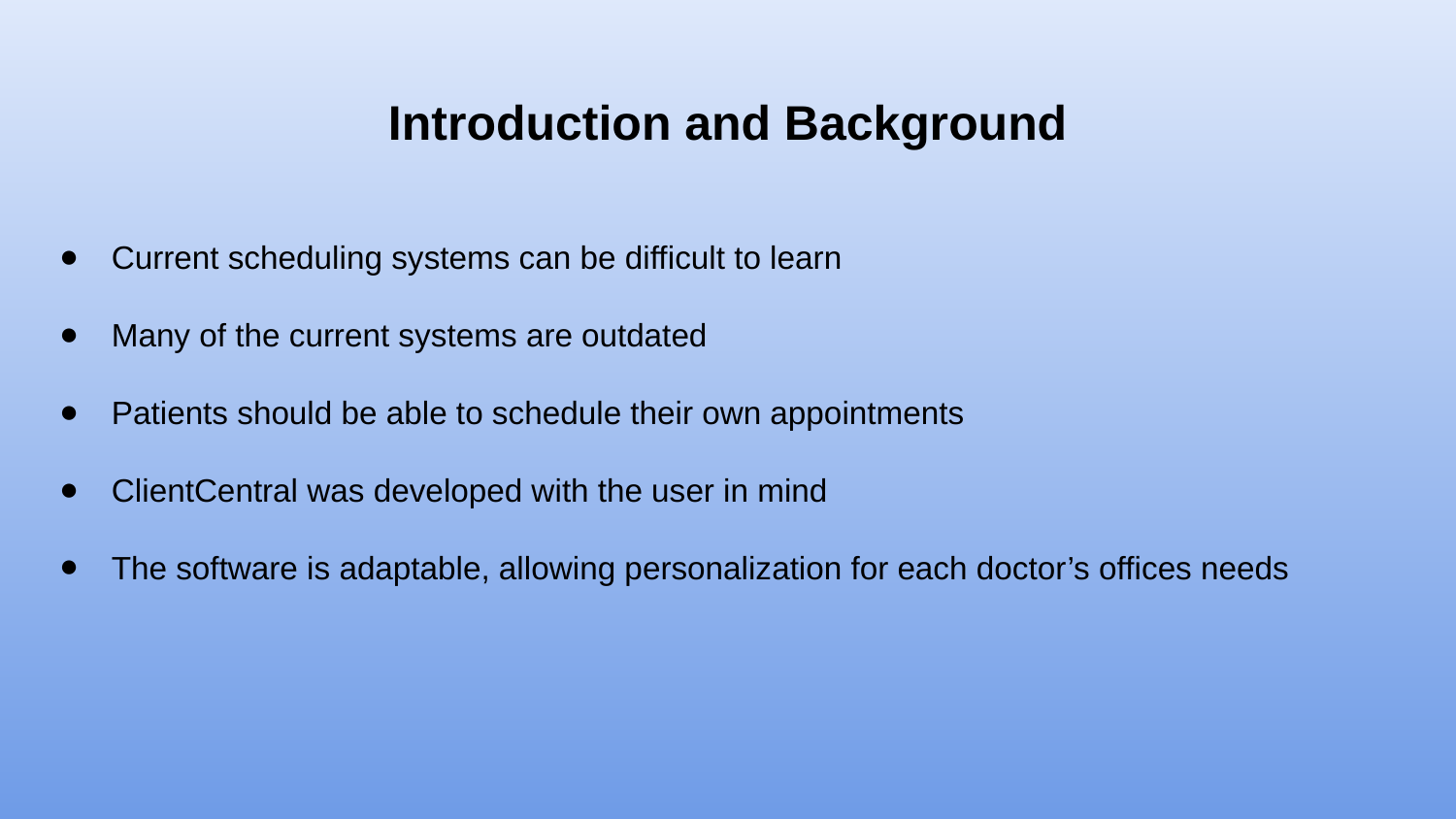

# Introduction and Background
Current scheduling systems can be difficult to learn

Many of the current systems are outdated

Patients should be able to schedule their own appointments

ClientCentral was developed with the user in mind

The software is adaptable, allowing personalization for each doctor’s offices needs